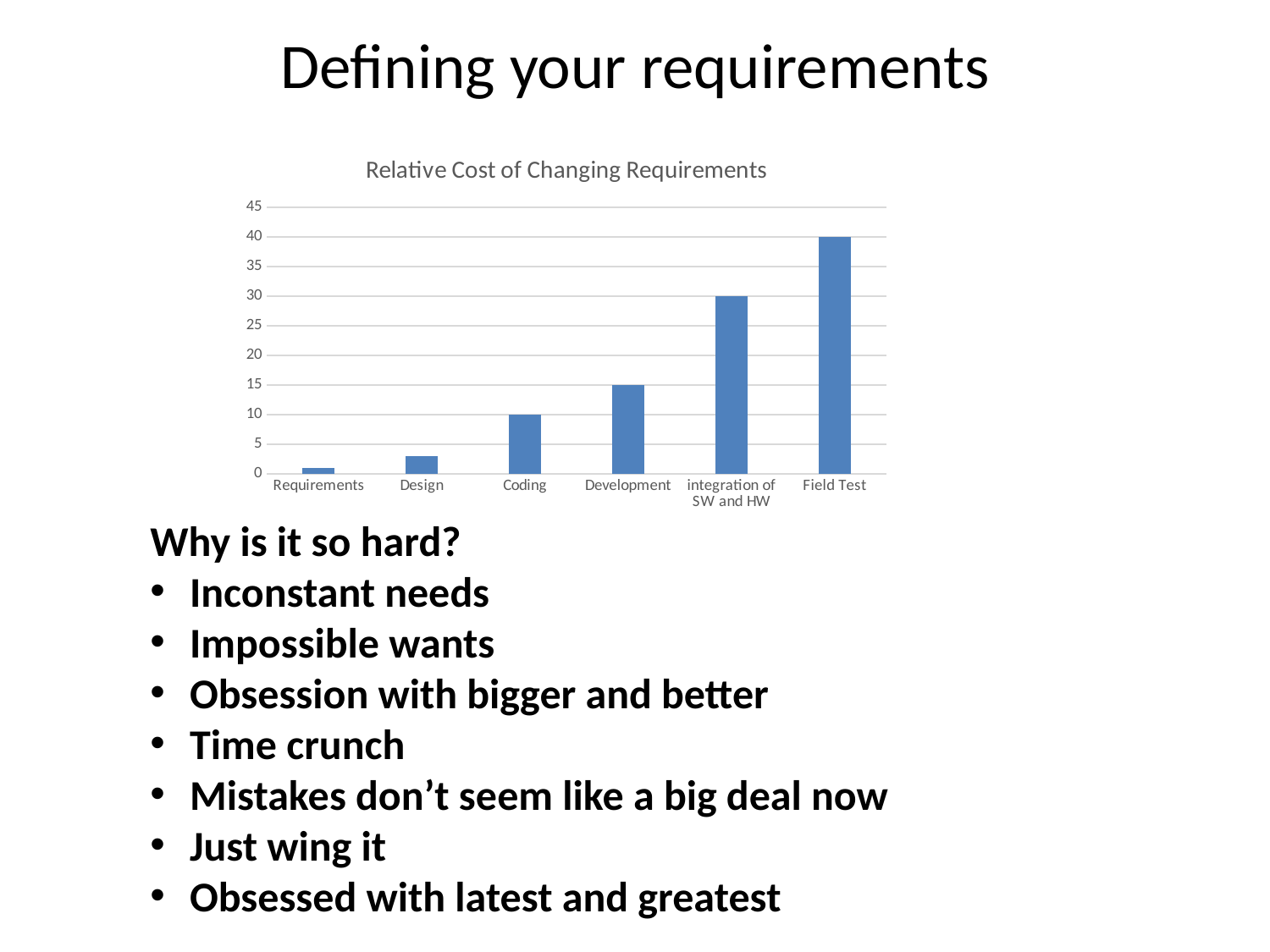

# Defining your requirements

### Chart: Relative Cost of Changing Requirements

| Category |  |
|---|---|
| Requirements | 1.0 |
| Design | 3.0 |
| Coding | 10.0 |
| Development | 15.0 |
| integration of SW and HW | 30.0 |
| Field Test | 40.0 |
Why is it so hard?
Inconstant needs
Impossible wants
Obsession with bigger and better
Time crunch
Mistakes don’t seem like a big deal now
Just wing it
Obsessed with latest and greatest